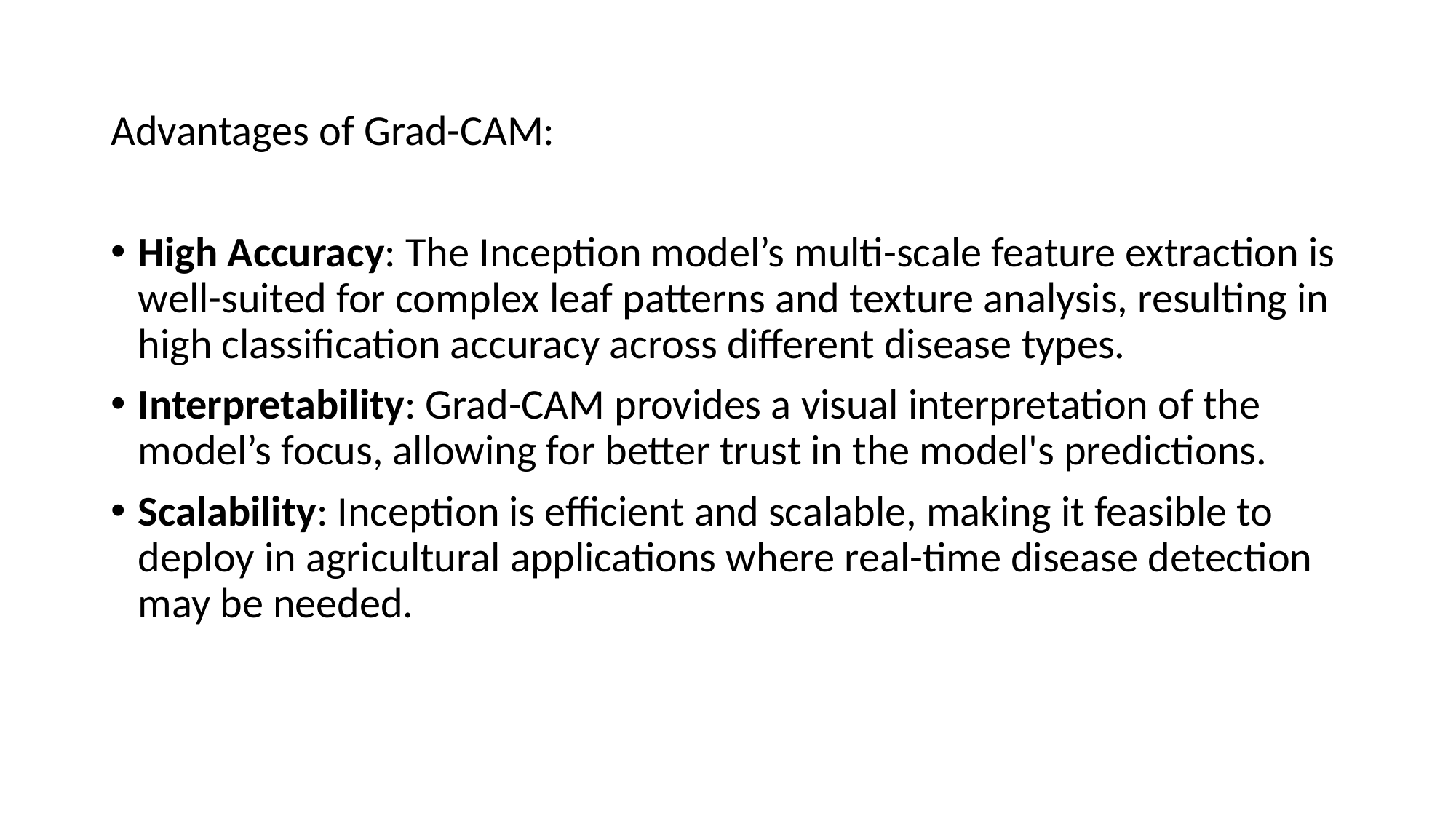

Advantages of Grad-CAM:

High Accuracy: The Inception model’s multi-scale feature extraction is well-suited for complex leaf patterns and texture analysis, resulting in high classification accuracy across different disease types.
Interpretability: Grad-CAM provides a visual interpretation of the model’s focus, allowing for better trust in the model's predictions.
Scalability: Inception is efficient and scalable, making it feasible to deploy in agricultural applications where real-time disease detection may be needed.